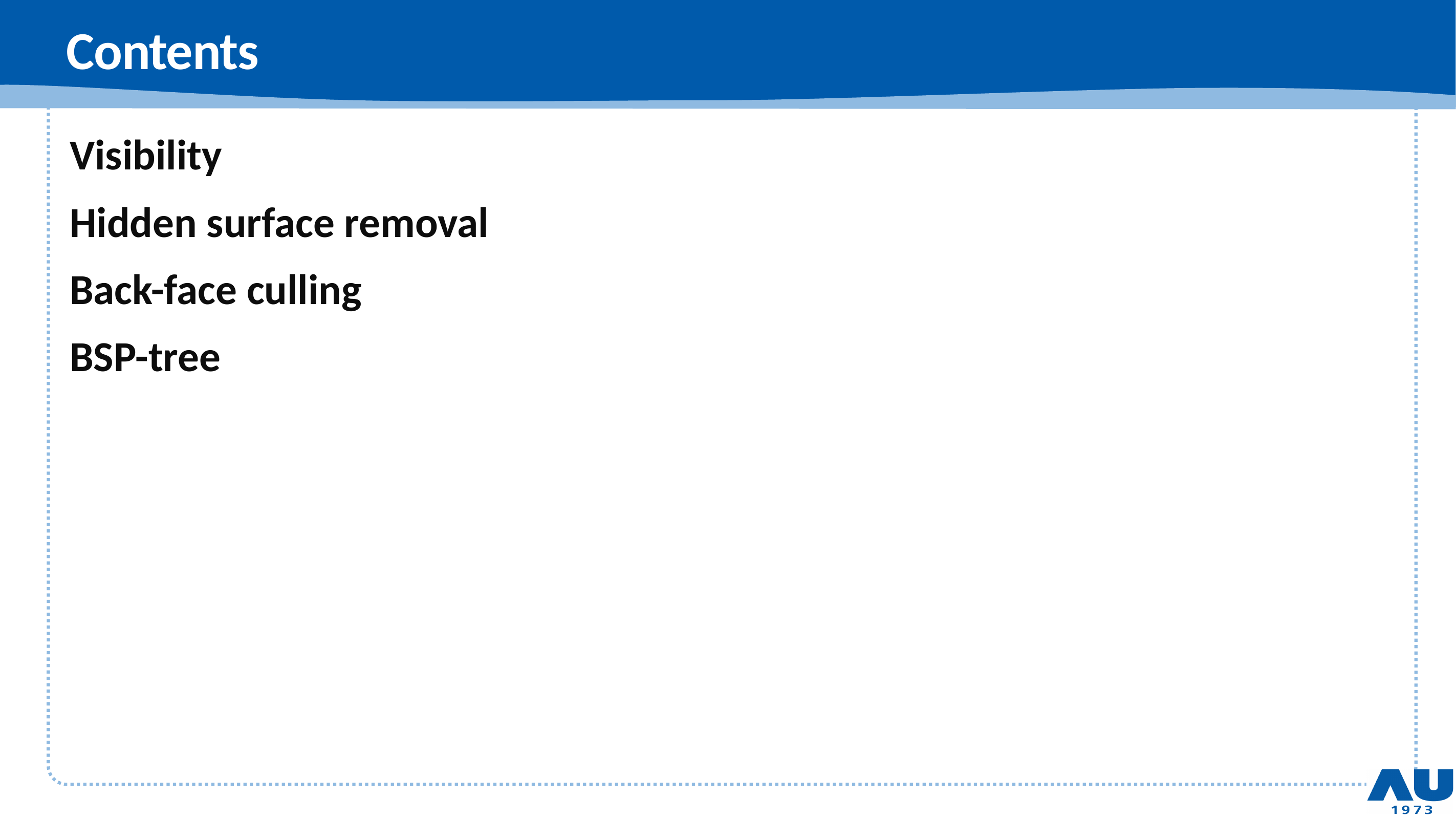

# Contents
Visibility
Hidden surface removal
Back-face culling
BSP-tree